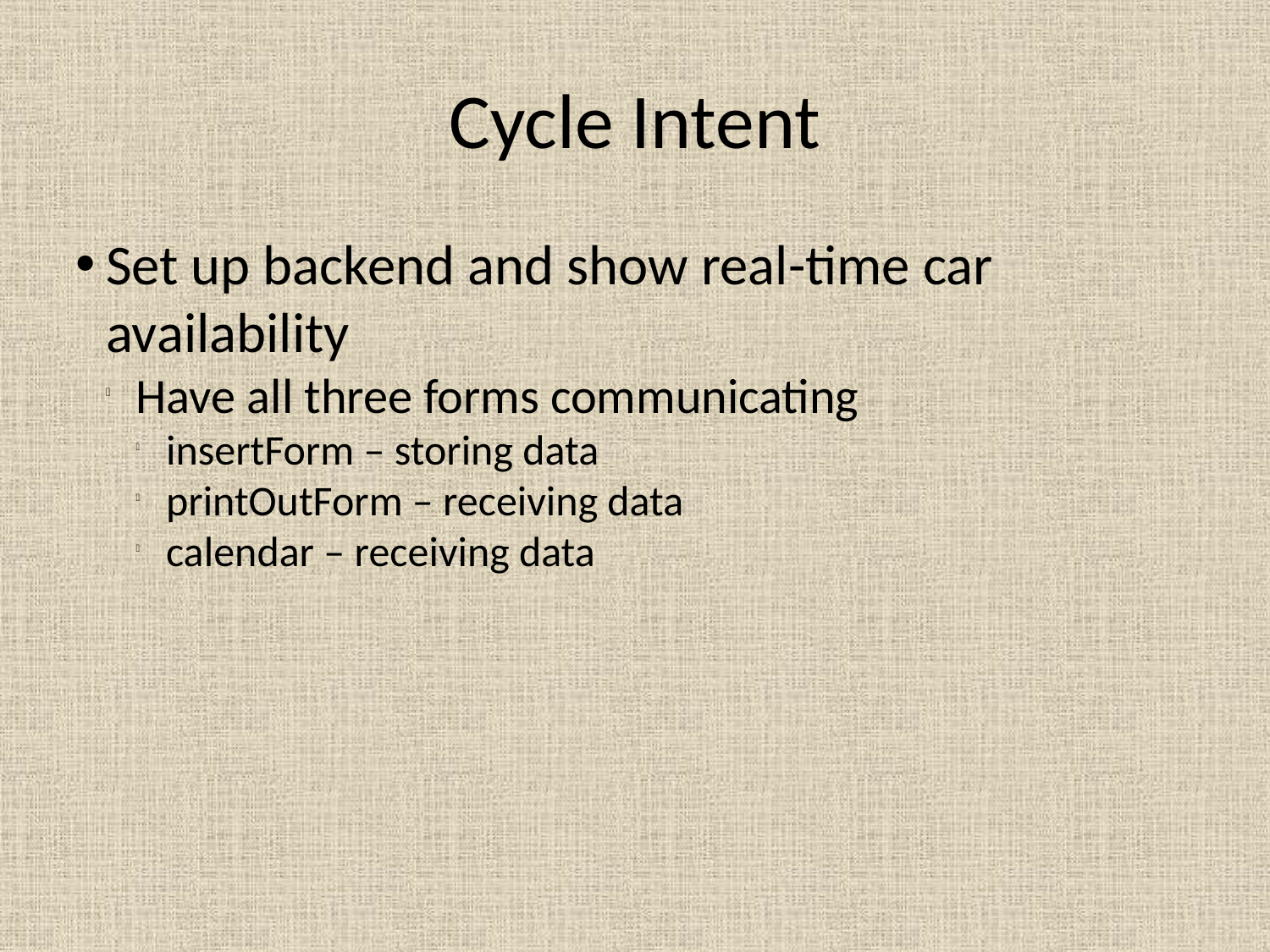

Cycle Intent
Set up backend and show real-time car availability
Have all three forms communicating
insertForm – storing data
printOutForm – receiving data
calendar – receiving data